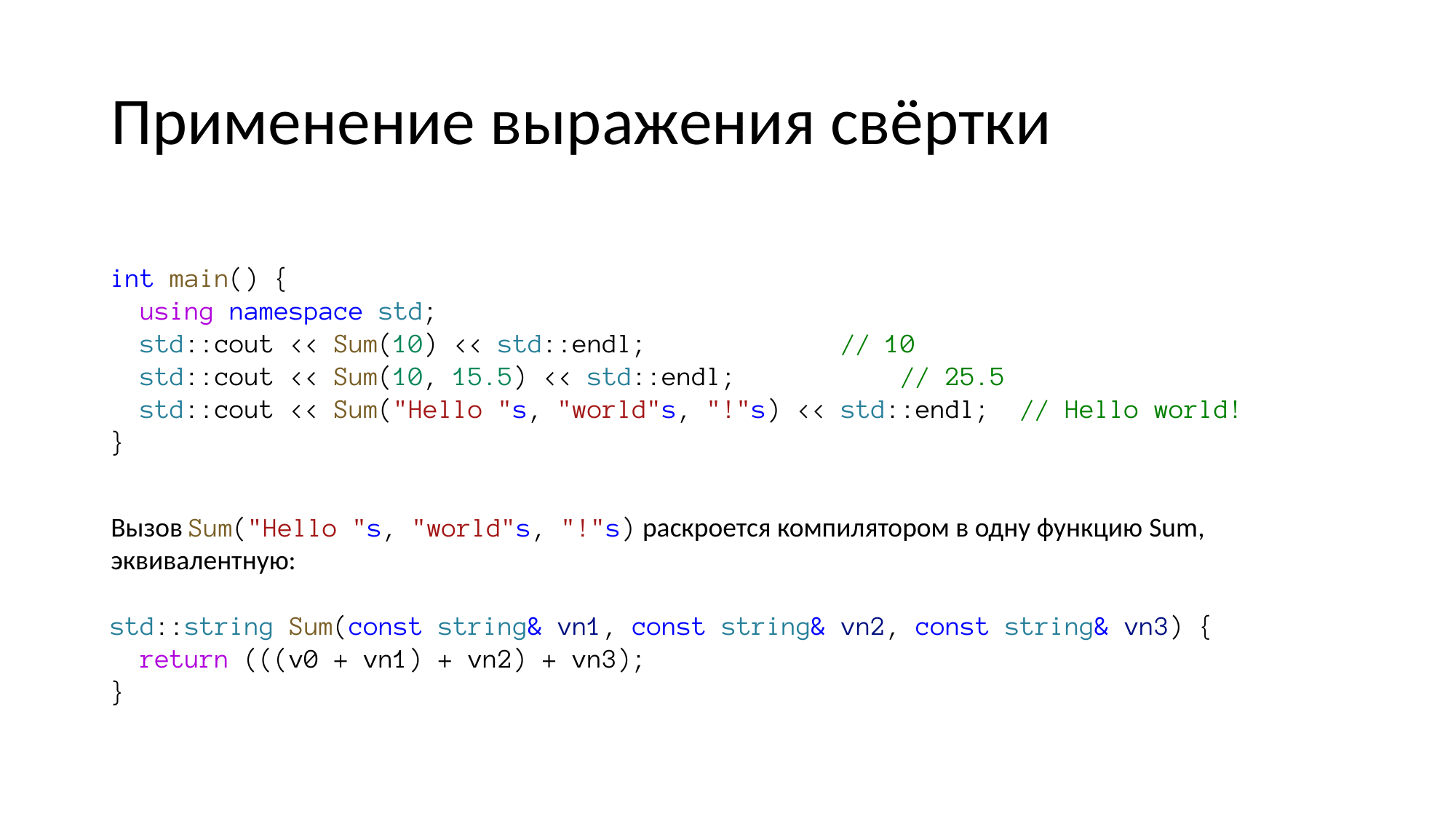

# Применение выражения свёртки
int main() {
  using namespace std;
  std::cout << Sum(10) << std::endl;             // 10
  std::cout << Sum(10, 15.5) << std::endl;           // 25.5
  std::cout << Sum("Hello "s, "world"s, "!"s) << std::endl;  // Hello world!
}
Вызов Sum("Hello "s, "world"s, "!"s) раскроется компилятором в одну функцию Sum, эквивалентную:

std::string Sum(const string& vn1, const string& vn2, const string& vn3) {
  return (((v0 + vn1) + vn2) + vn3);
}